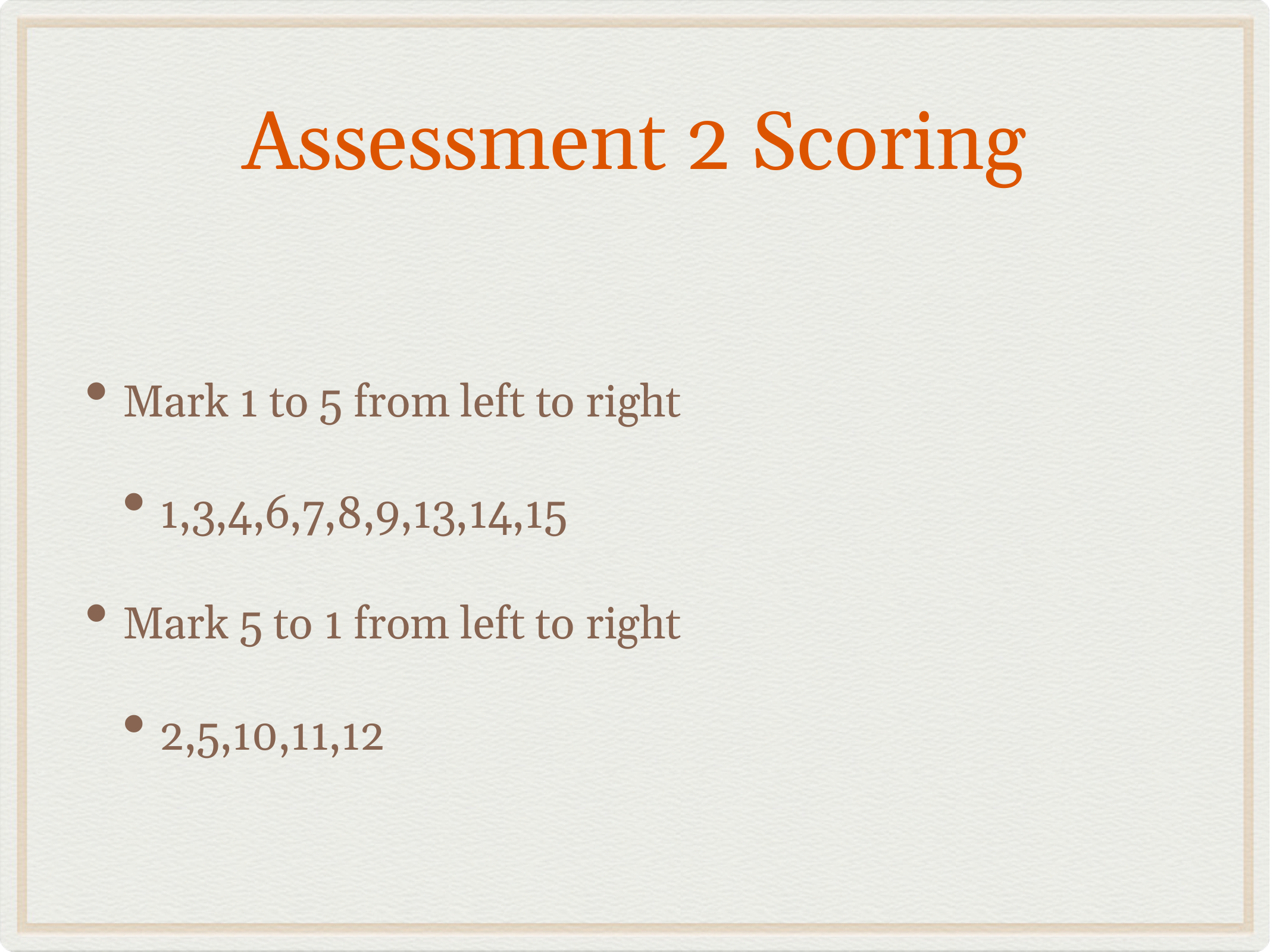

# Assessment 2 Scoring
Mark 1 to 5 from left to right
1,3,4,6,7,8,9,13,14,15
Mark 5 to 1 from left to right
2,5,10,11,12